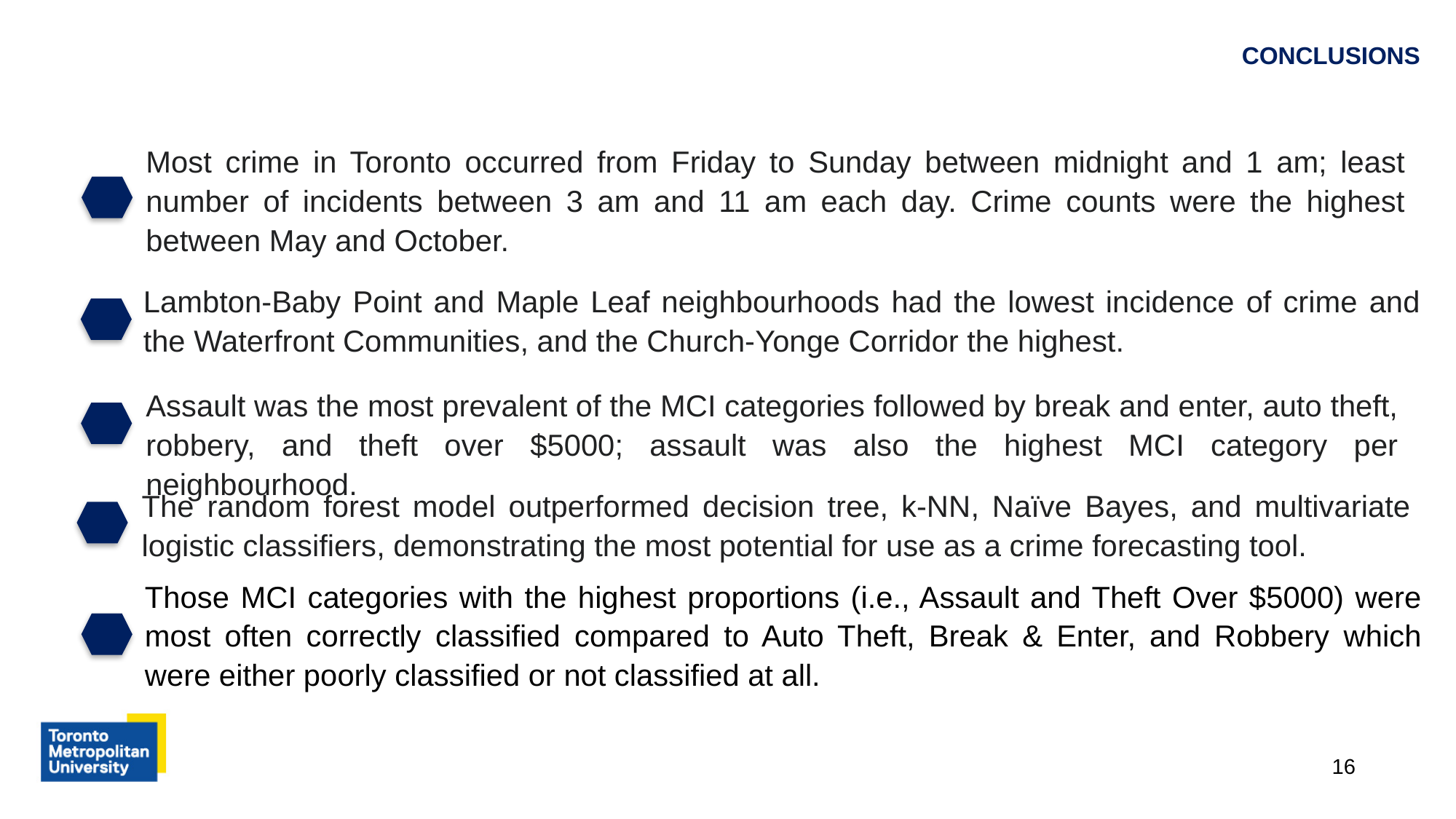

# Conclusions
Most crime in Toronto occurred from Friday to Sunday between midnight and 1 am; least number of incidents between 3 am and 11 am each day. Crime counts were the highest between May and October.

Lambton-Baby Point and Maple Leaf neighbourhoods had the lowest incidence of crime and the Waterfront Communities, and the Church-Yonge Corridor the highest.

Assault was the most prevalent of the MCI categories followed by break and enter, auto theft, robbery, and theft over $5000; assault was also the highest MCI category per neighbourhood.

The random forest model outperformed decision tree, k-NN, Naïve Bayes, and multivariate logistic classifiers, demonstrating the most potential for use as a crime forecasting tool.

Those MCI categories with the highest proportions (i.e., Assault and Theft Over $5000) were most often correctly classified compared to Auto Theft, Break & Enter, and Robbery which were either poorly classified or not classified at all.

16